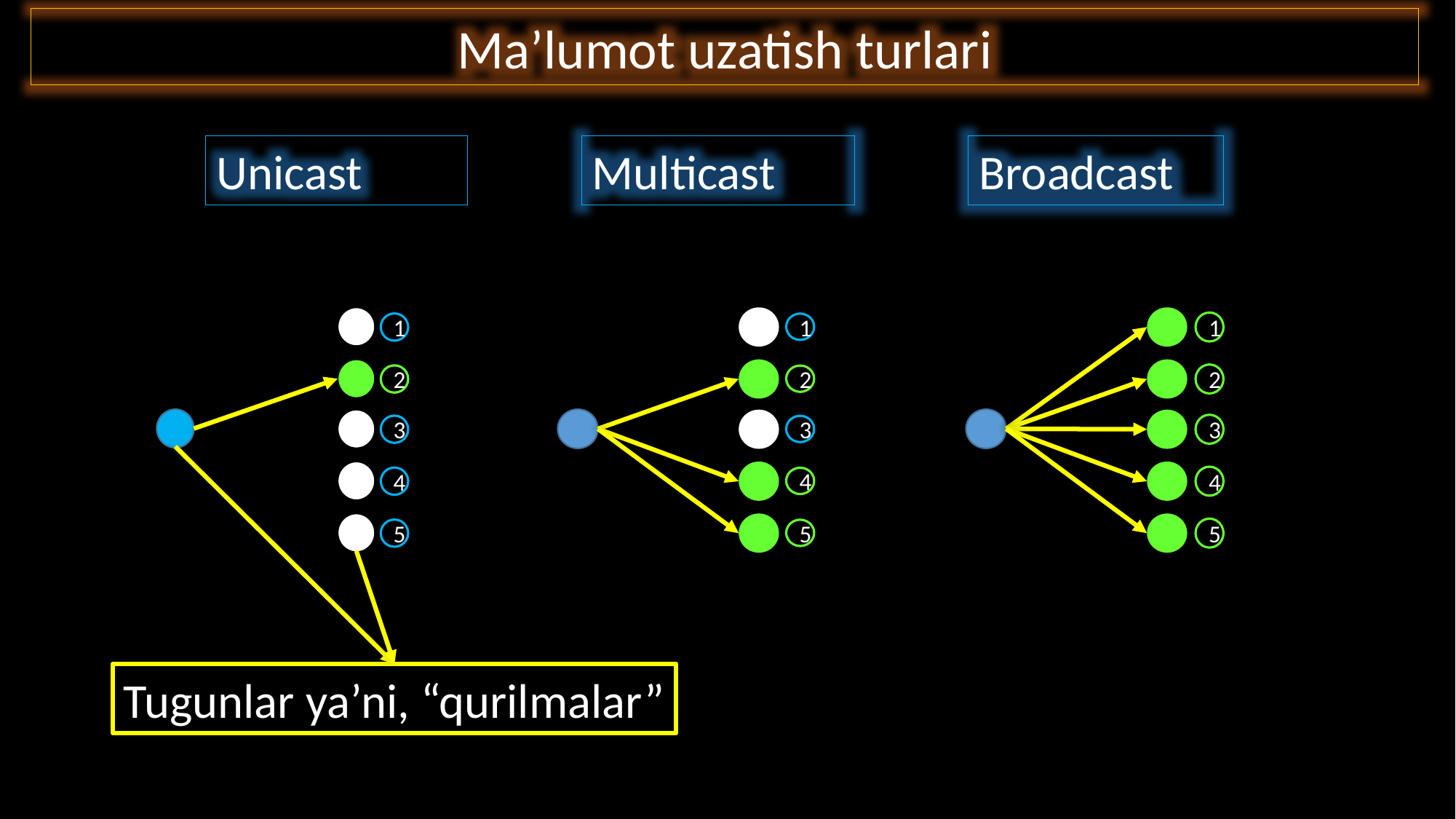

Ma’lumot uzatish turlari
Unicast
Multicast
Broadcast

1
1
1

2
2
2

3
3
3

4
4
4

5
5
5
Tugunlar ya’ni, “qurilmalar”